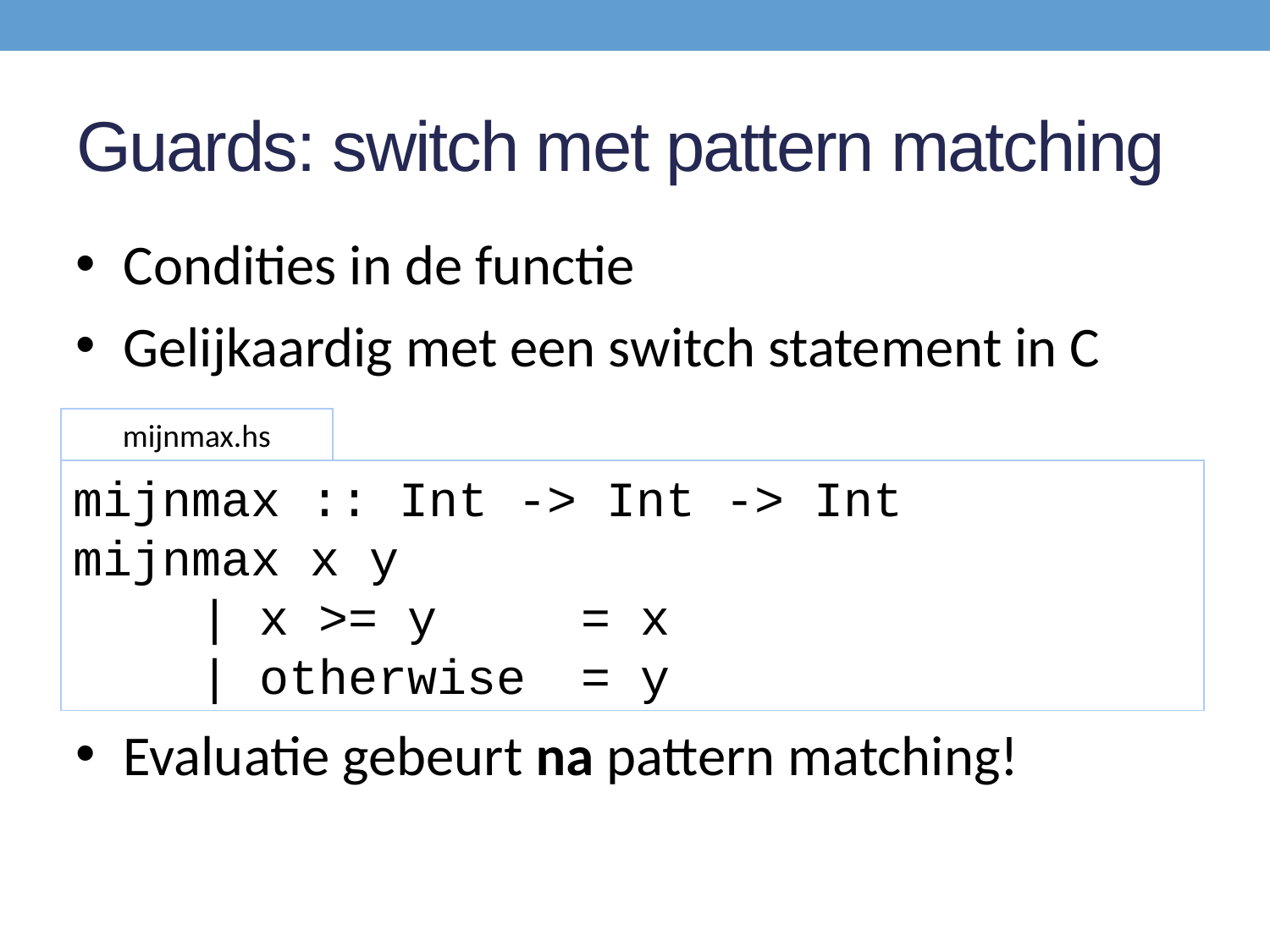

# Guards: switch met pattern matching
Condities in de functie
Gelijkaardig met een switch statement in C

Evaluatie gebeurt na pattern matching!
mijnmax.hs
mijnmax :: Int -> Int -> Int
mijnmax x y
		| x >= y			= x
		| otherwise	= y